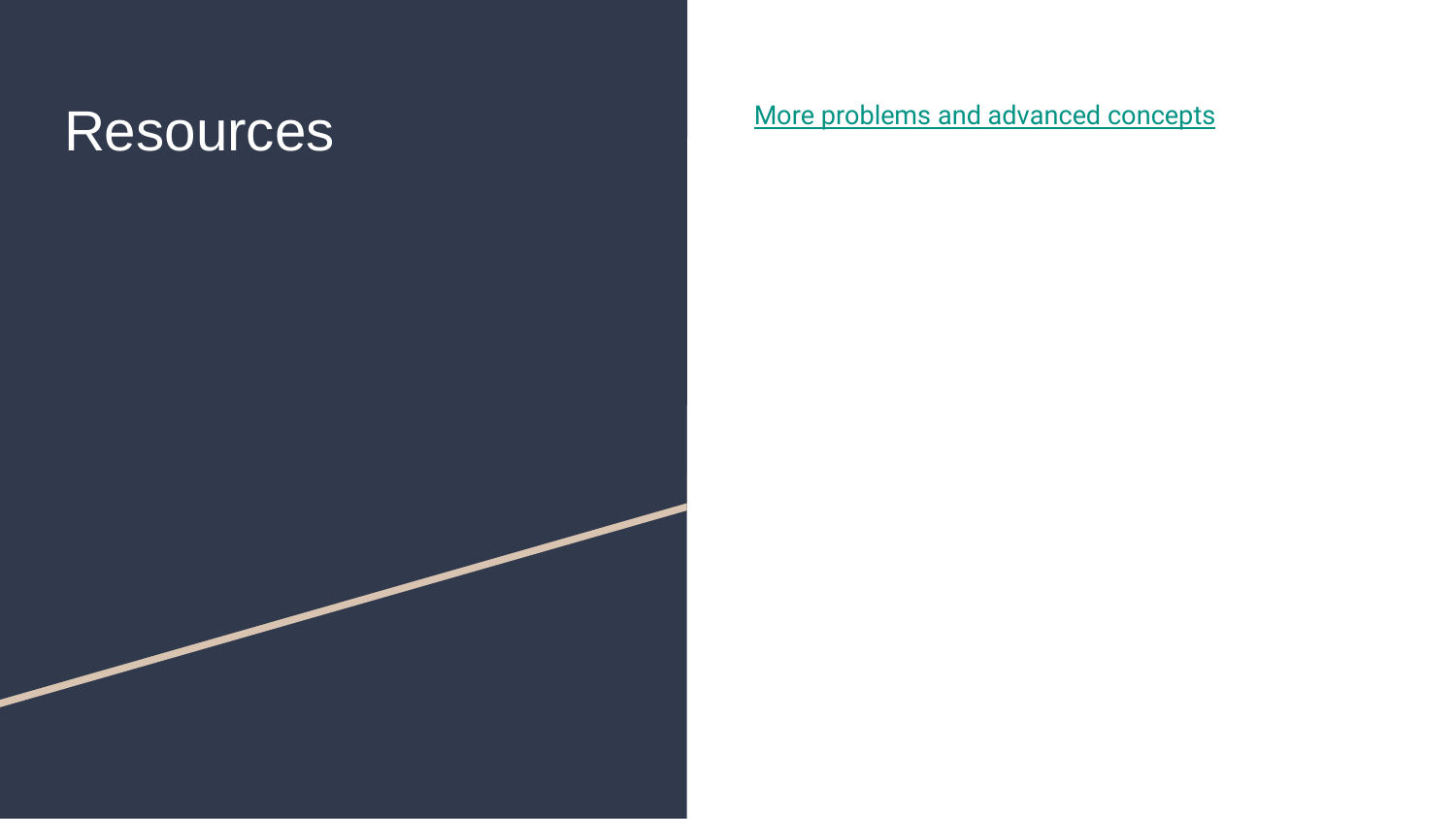

# Resources
More problems and advanced concepts